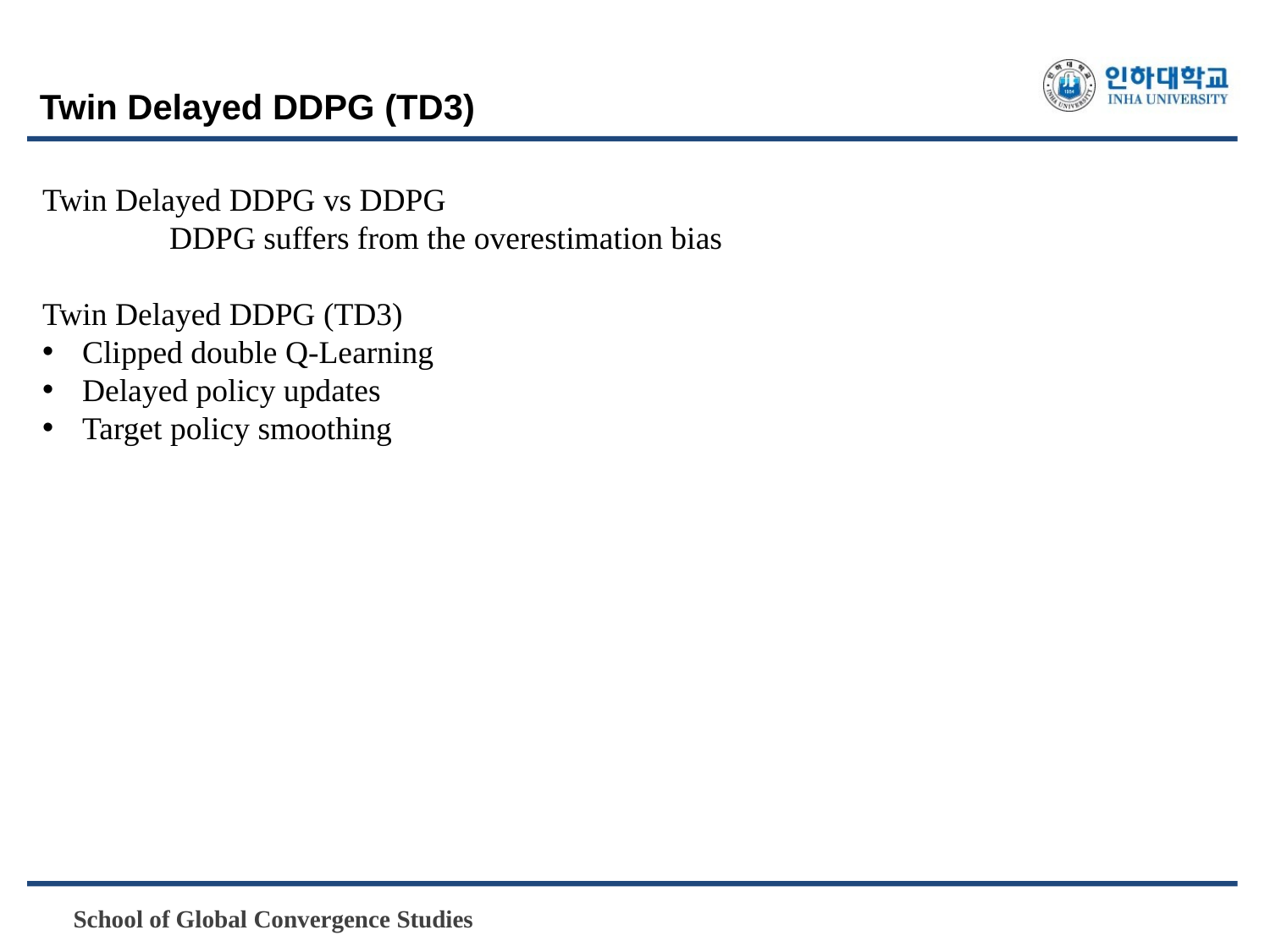

Twin Delayed DDPG (TD3)
Twin Delayed DDPG vs DDPG
	DDPG suffers from the overestimation bias

Twin Delayed DDPG (TD3)
Clipped double Q-Learning
Delayed policy updates
Target policy smoothing

School of Global Convergence Studies